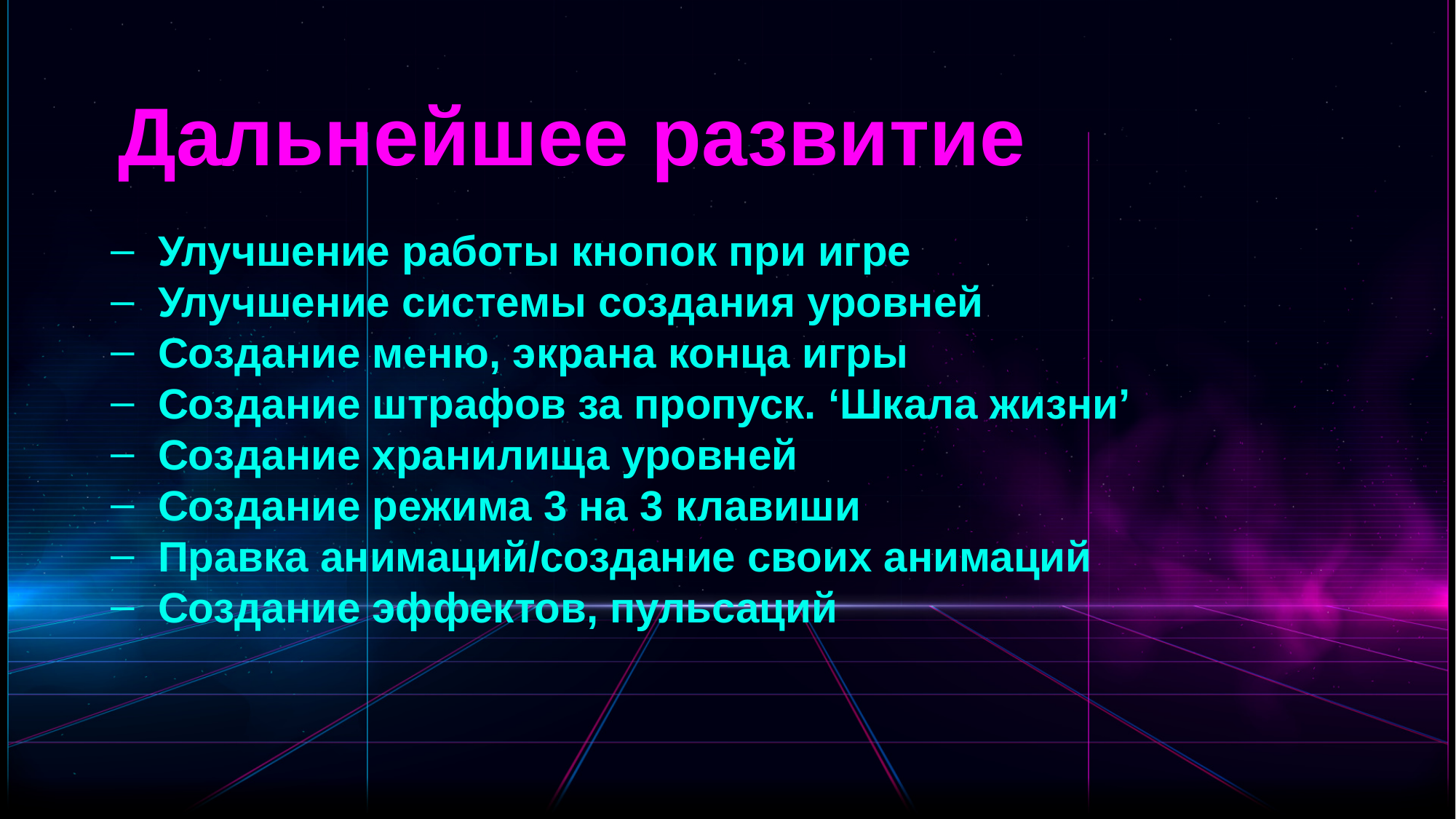

#

Дальнейшее развитие
Улучшение работы кнопок при игре
Улучшение системы создания уровней
Создание меню, экрана конца игры
Создание штрафов за пропуск. ‘Шкала жизни’
Создание хранилища уровней
Создание режима 3 на 3 клавиши
Правка анимаций/создание своих анимаций
Создание эффектов, пульсаций